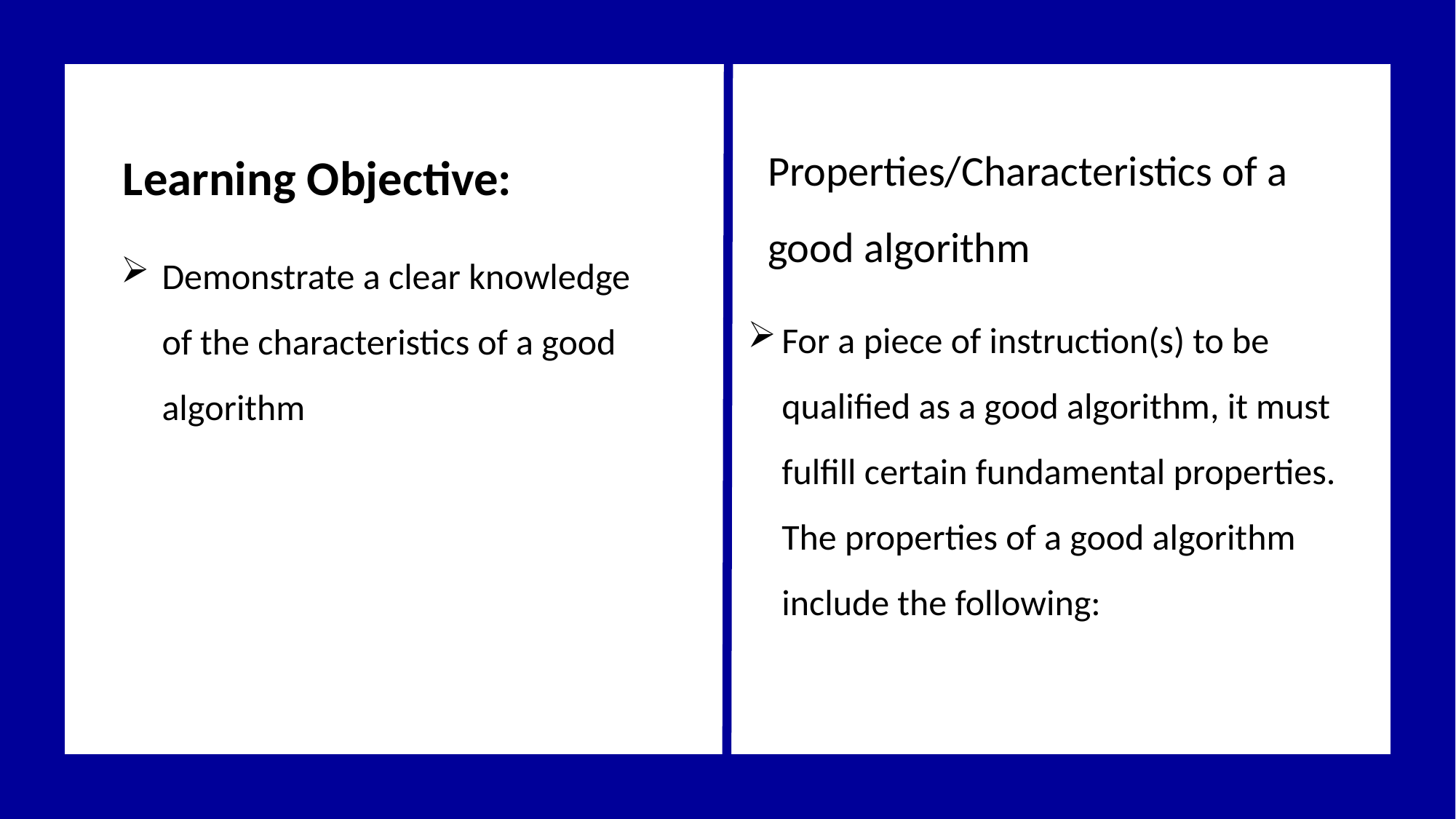

Properties/Characteristics of a good algorithm
Learning Objective:
Demonstrate a clear knowledge of the characteristics of a good algorithm

For a piece of instruction(s) to be qualified as a good algorithm, it must fulfill certain fundamental properties. The properties of a good algorithm include the following: